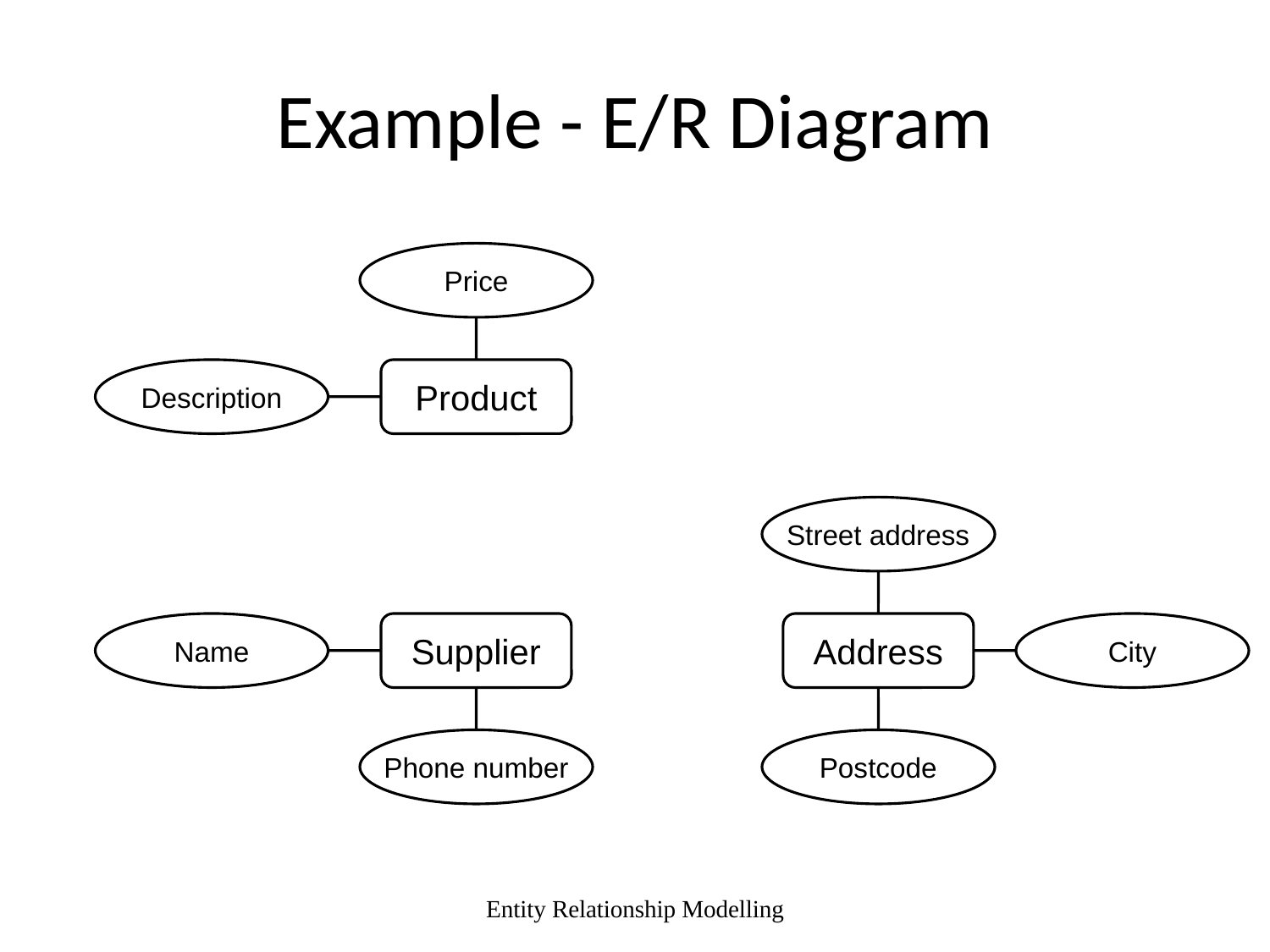

# Example - E/R Diagram
Price
Description
Product
Street address
Name
Supplier
Address
City
Phone number
Postcode
Entity Relationship Modelling